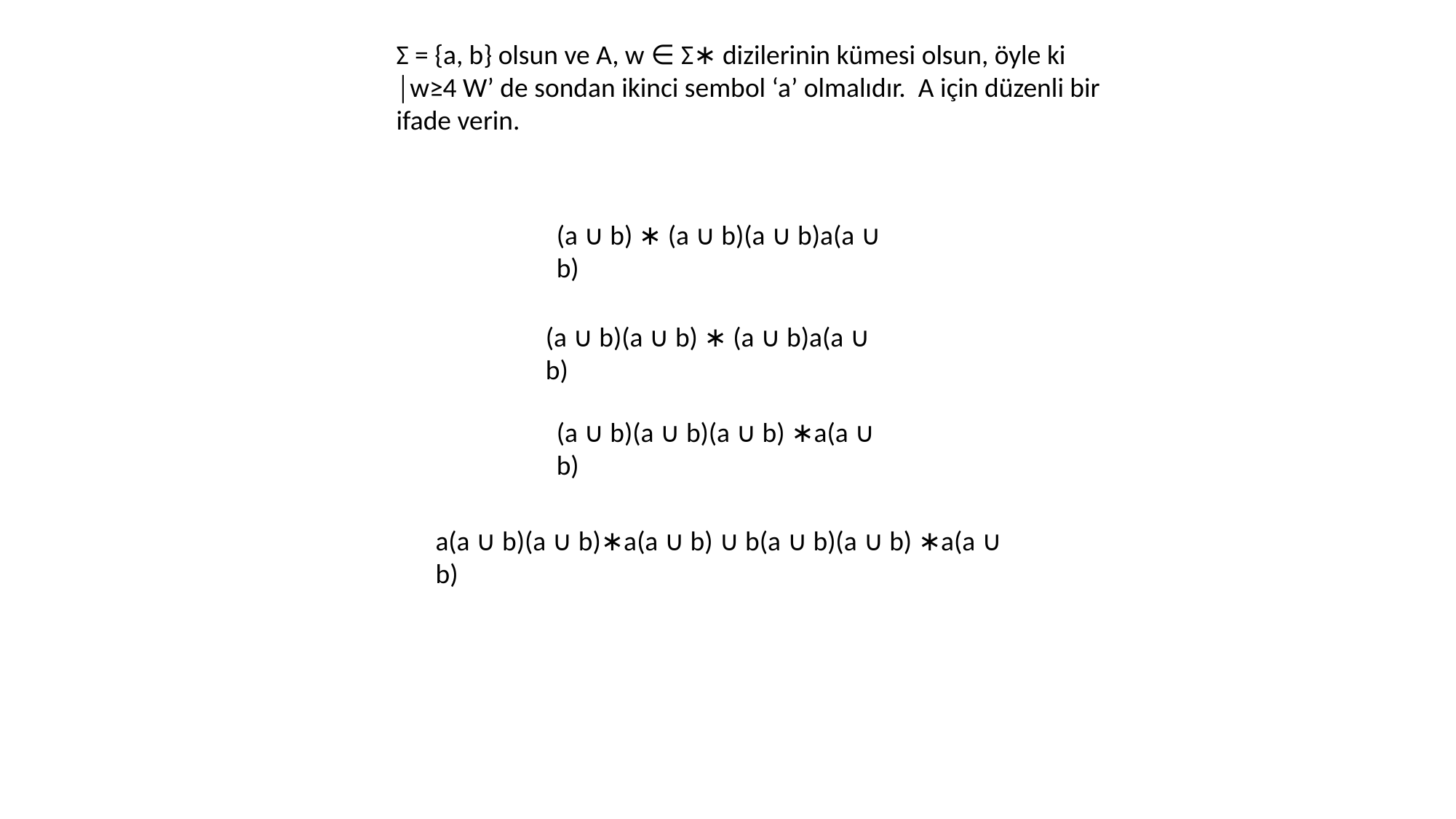

Σ = {a, b} olsun ve A, w ∈ Σ∗ dizilerinin kümesi olsun, öyle ki │w≥4 W’ de sondan ikinci sembol ‘a’ olmalıdır.  A için düzenli bir ifade verin.
(a ∪ b) ∗ (a ∪ b)(a ∪ b)a(a ∪ b)
(a ∪ b)(a ∪ b) ∗ (a ∪ b)a(a ∪ b)
(a ∪ b)(a ∪ b)(a ∪ b) ∗a(a ∪ b)
a(a ∪ b)(a ∪ b)∗a(a ∪ b) ∪ b(a ∪ b)(a ∪ b) ∗a(a ∪ b)